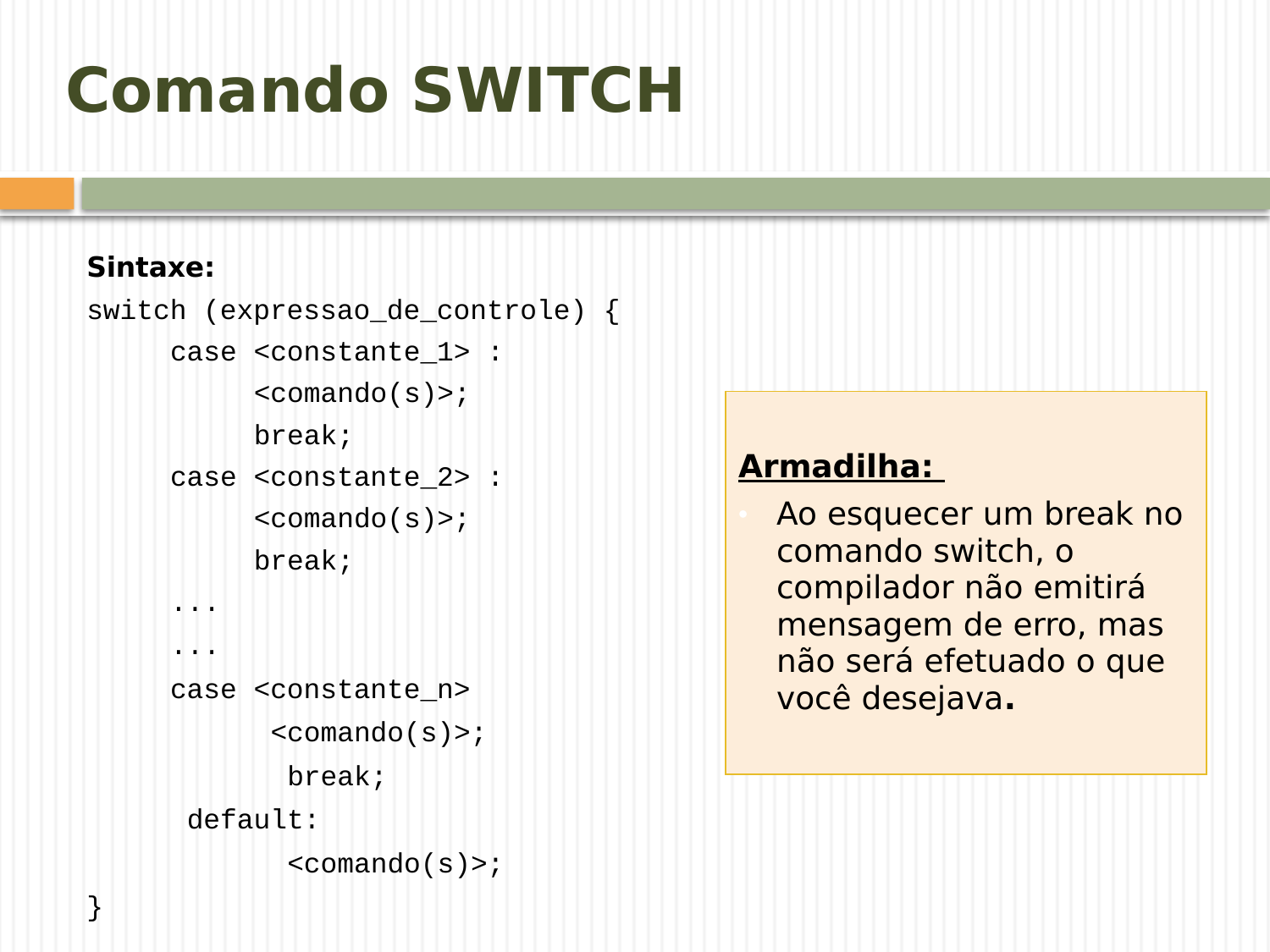

# Comando SWITCH
Sintaxe:
switch (expressao_de_controle) {
     case <constante_1> :
          <comando(s)>;
          break;
     case <constante_2> :
          <comando(s)>;
          break;
     ...
     ...
     case <constante_n>
           <comando(s)>;
            break;
      default:
            <comando(s)>;
}
| Armadilha: Ao esquecer um break no comando switch, o compilador não emitirá mensagem de erro, mas não será efetuado o que você desejava. |
| --- |